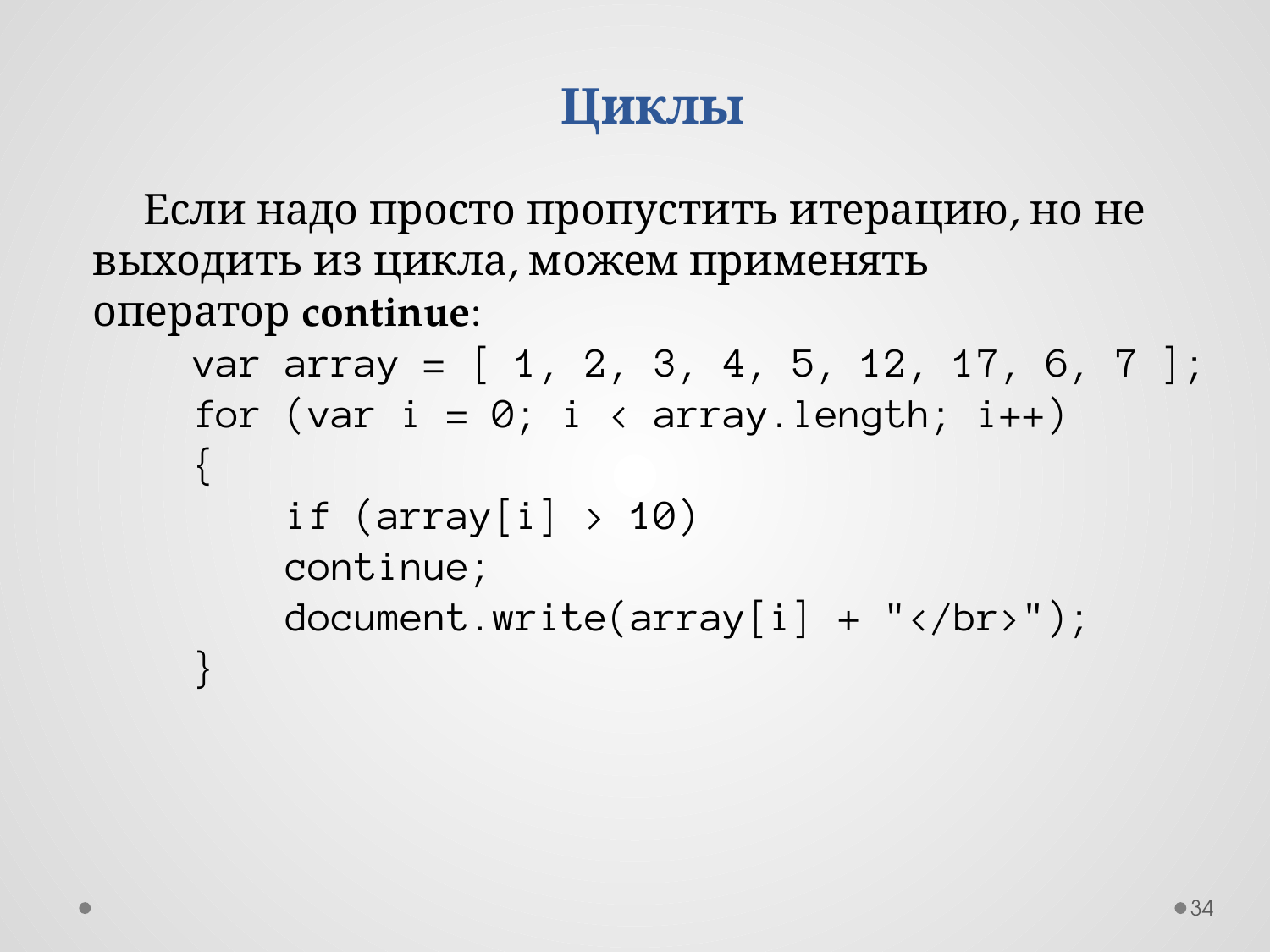

Циклы
Если надо просто пропустить итерацию, но не выходить из цикла, можем применять оператор continue:
var array = [ 1, 2, 3, 4, 5, 12, 17, 6, 7 ];
for (var i = 0; i < array.length; i++)
{
    if (array[i] > 10)
    continue;
    document.write(array[i] + "</br>");
}

34